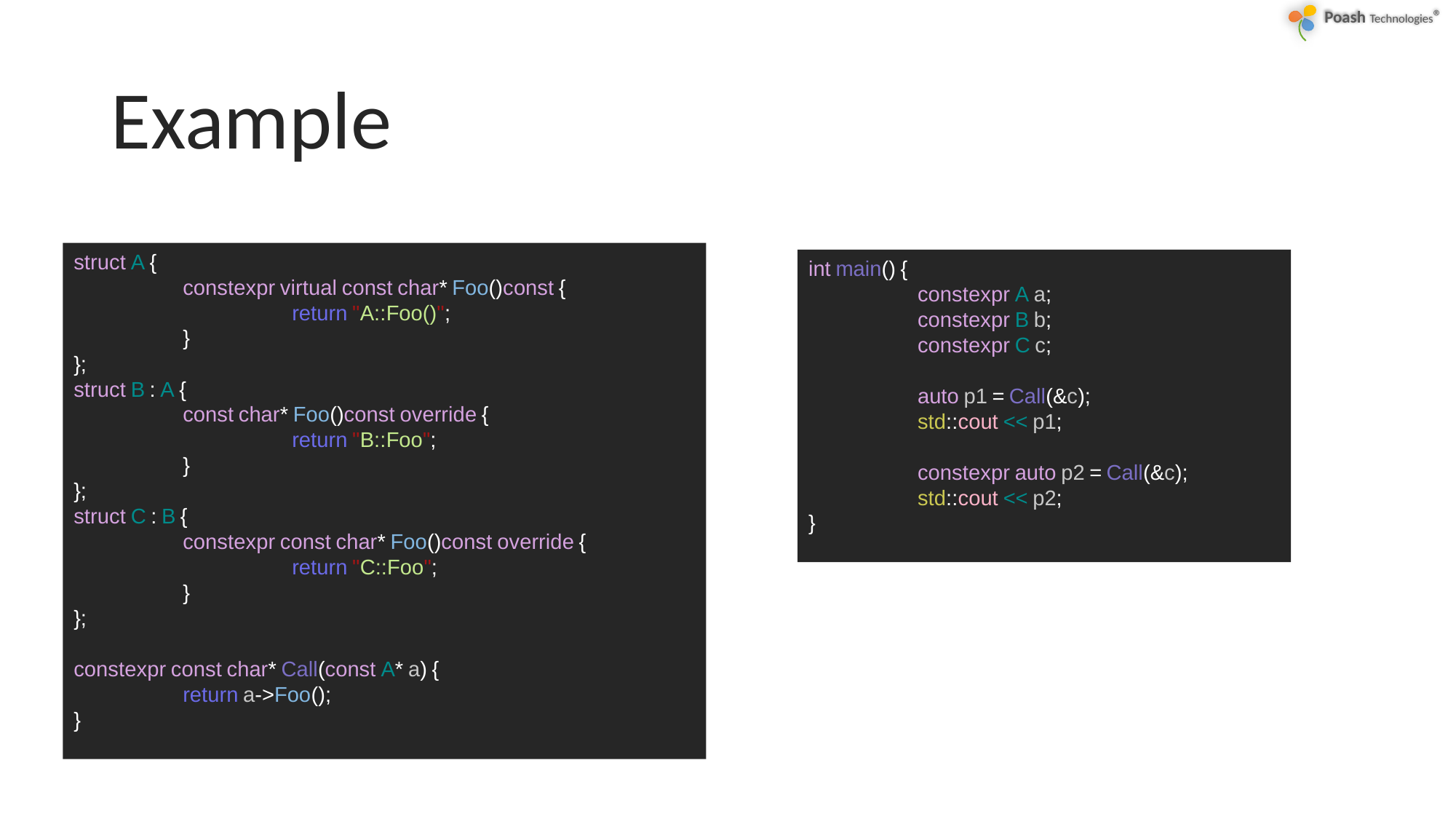

# Example
struct A {
	constexpr virtual const char* Foo()const {
		return "A::Foo()";
	}
};
struct B : A {
	const char* Foo()const override {
		return "B::Foo";
	}
};
struct C : B {
	constexpr const char* Foo()const override {
		return "C::Foo";
	}
};

constexpr const char* Call(const A* a) {
	return a->Foo();
}

int main() {
	constexpr A a;
	constexpr B b;
	constexpr C c;

	auto p1 = Call(&c);
	std::cout << p1;

	constexpr auto p2 = Call(&c);
	std::cout << p2;
}